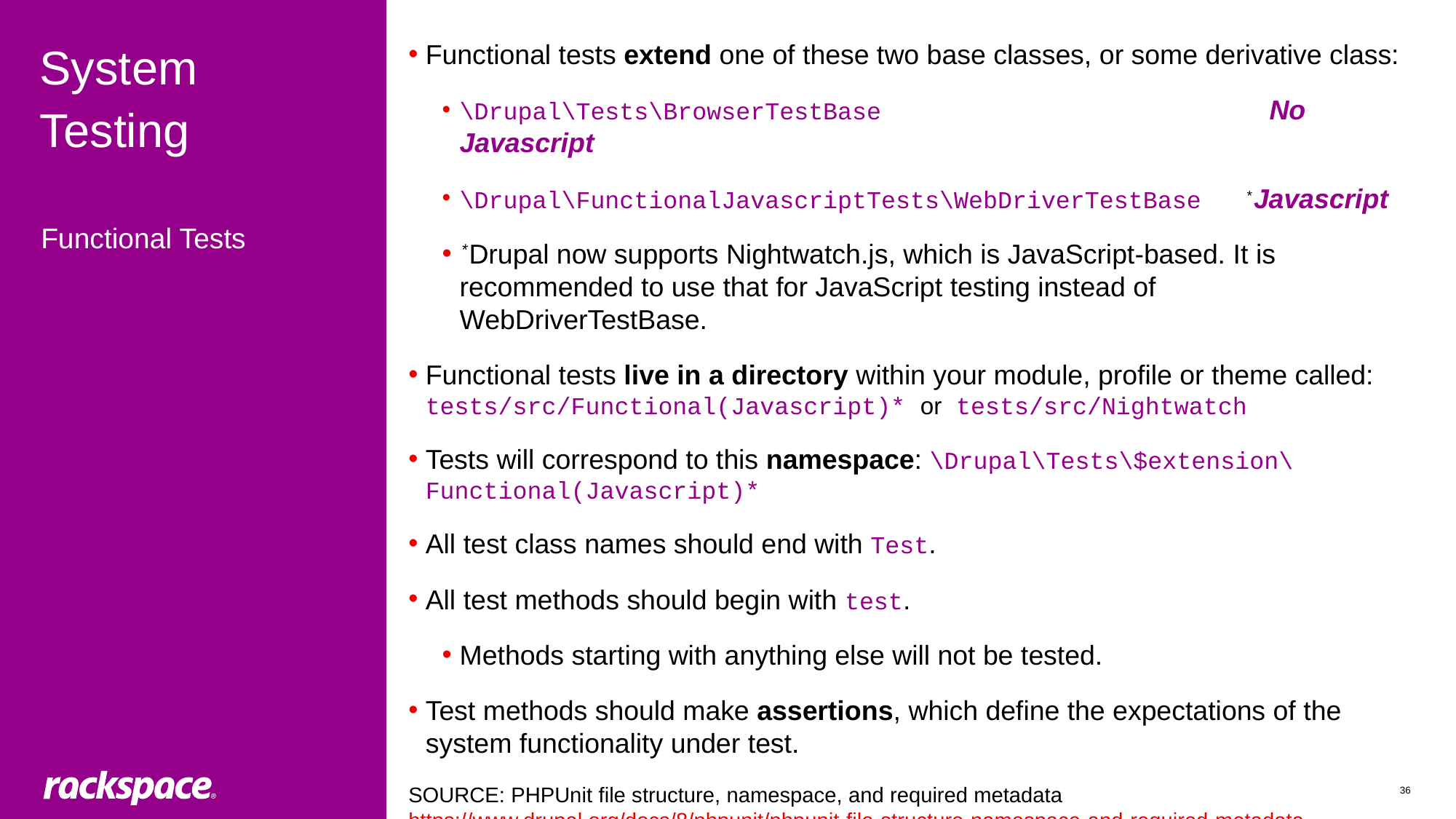

# System Testing
Functional tests extend one of these two base classes, or some derivative class:
\Drupal\Tests\BrowserTestBase  			      No Javascript
\Drupal\FunctionalJavascriptTests\WebDriverTestBase   *Javascript
*Drupal now supports Nightwatch.js, which is JavaScript-based. It is recommended to use that for JavaScript testing instead of WebDriverTestBase.
Functional tests live in a directory within your module, profile or theme called: tests/src/Functional(Javascript)* or tests/src/Nightwatch
Tests will correspond to this namespace: \Drupal\Tests\$extension\Functional(Javascript)*
All test class names should end with Test.
All test methods should begin with test.
Methods starting with anything else will not be tested.
Test methods should make assertions, which define the expectations of the system functionality under test.
SOURCE: PHPUnit file structure, namespace, and required metadata
https://www.drupal.org/docs/8/phpunit/phpunit-file-structure-namespace-and-required-metadata
Functional Tests
36